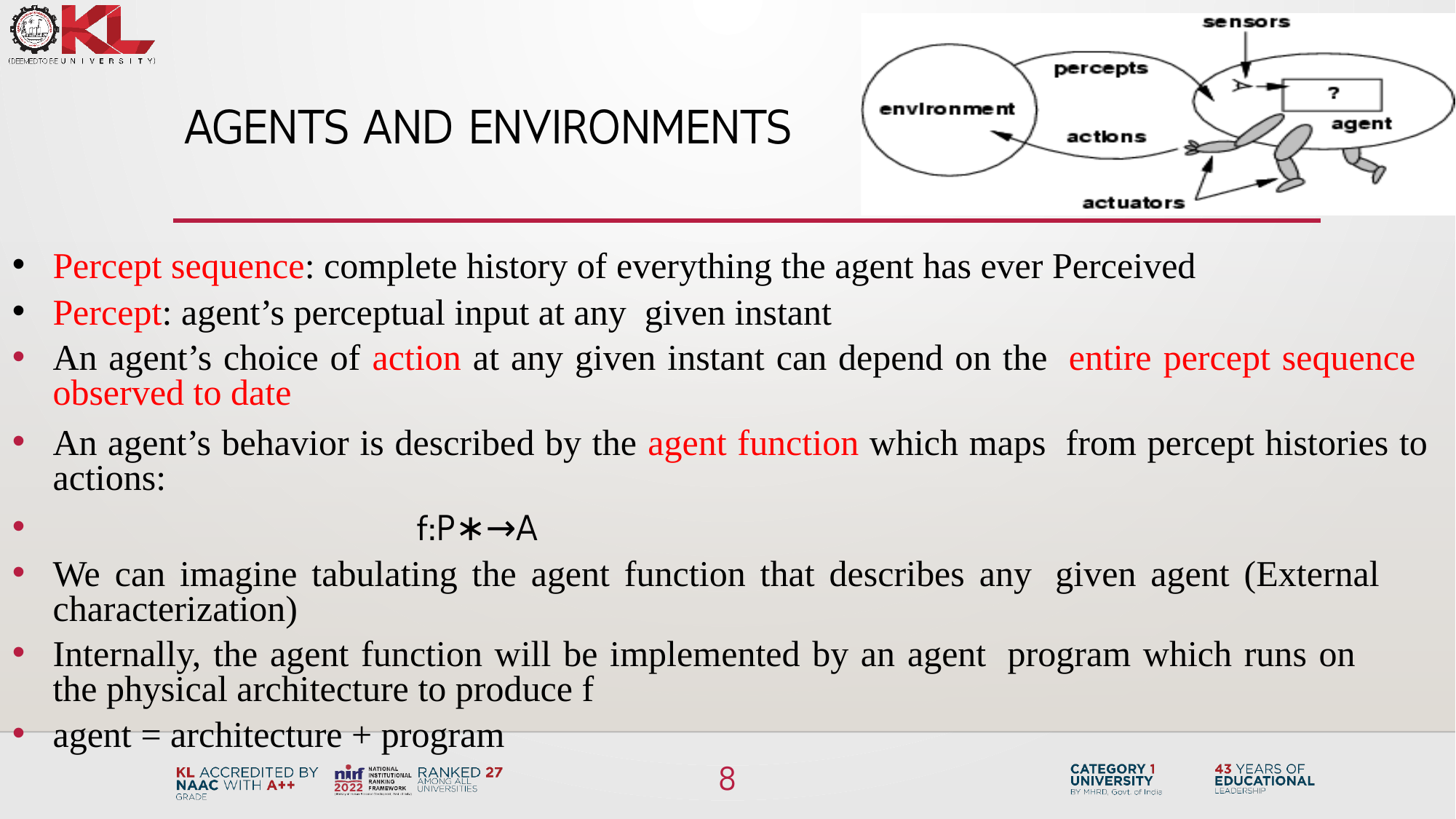

# Agents and environments
Percept sequence: complete history of everything the agent has ever Perceived
Percept: agent’s perceptual input at any  given instant
An agent’s choice of action at any given instant can depend on the  entire percept sequence observed to date
An agent’s behavior is described by the agent function which maps  from percept histories to actions:
                                        f:P∗→A
We can imagine tabulating the agent function that describes any  given agent (External characterization)
Internally, the agent function will be implemented by an agent  program which runs on the physical architecture to produce f
agent = architecture + program

8